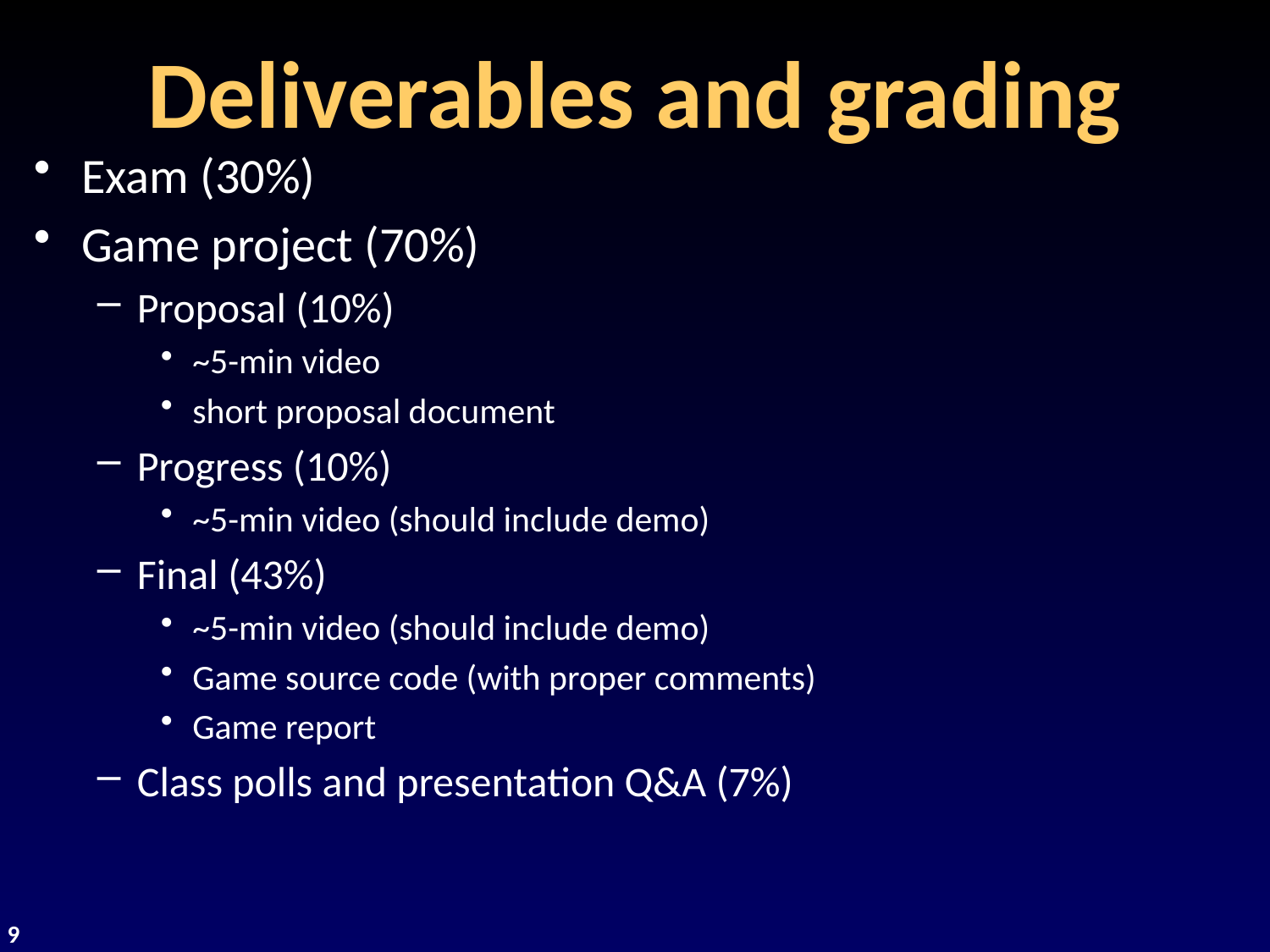

# Deliverables and grading
Exam (30%)
Game project (70%)
Proposal (10%)
~5-min video
short proposal document
Progress (10%)
~5-min video (should include demo)
Final (43%)
~5-min video (should include demo)
Game source code (with proper comments)
Game report
Class polls and presentation Q&A (7%)

9